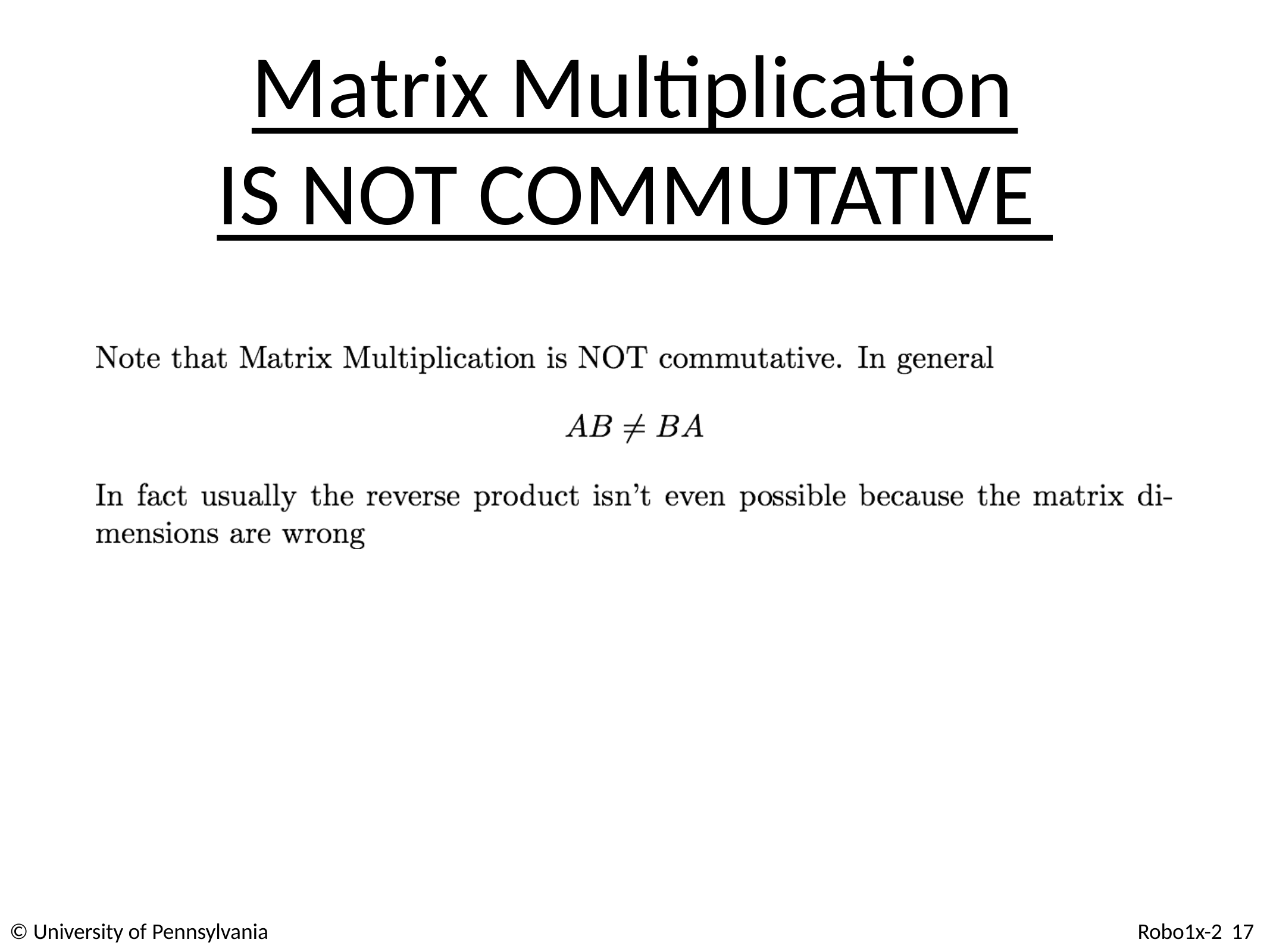

Matrix Multiplication  IS NOT COMMUTATIVE

© University of Pennsylvania
Robo1x-2 17